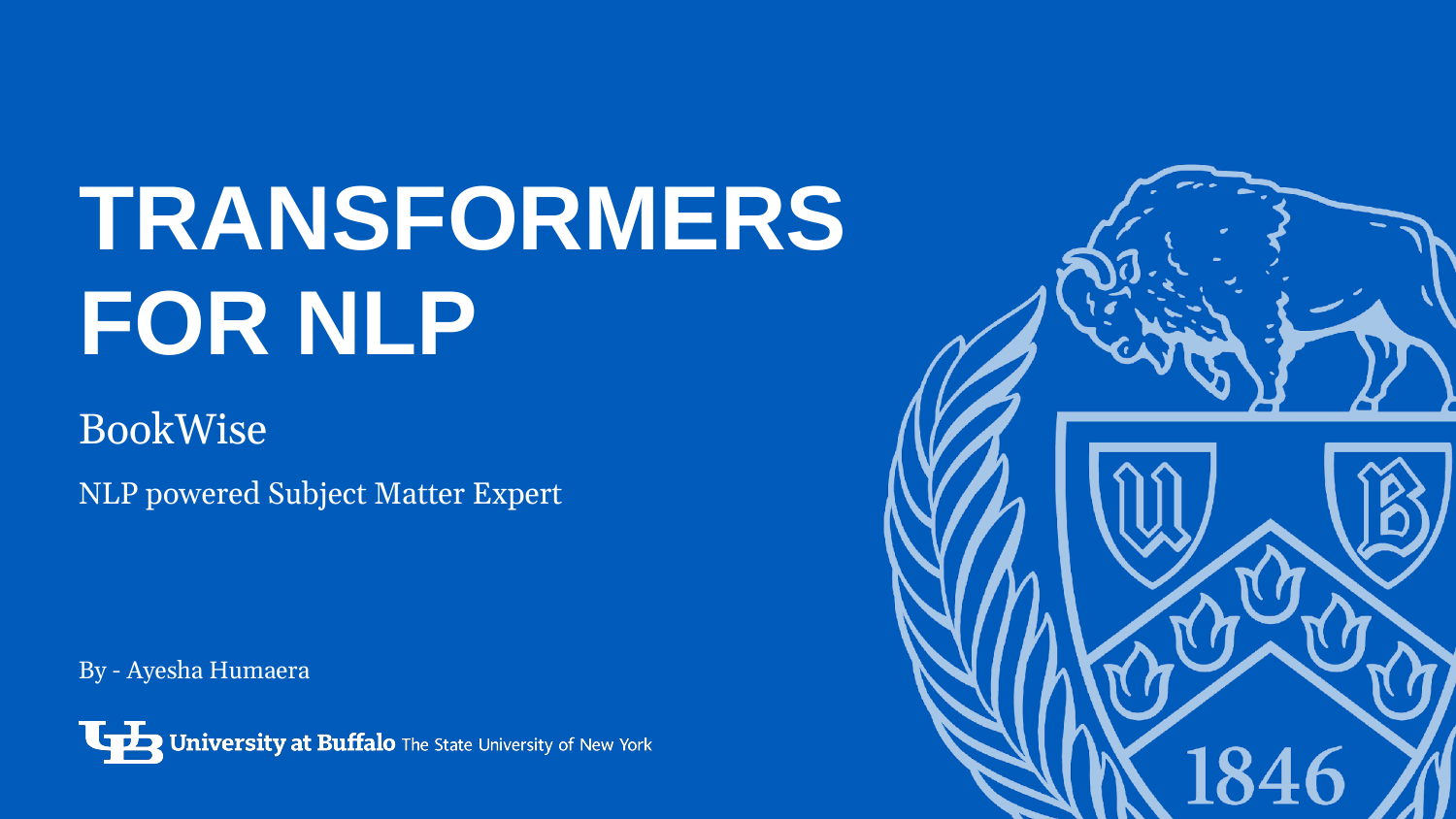

# TRANSFORMERS FOR NLP
BookWise
NLP powered Subject Matter Expert
By - Ayesha Humaera